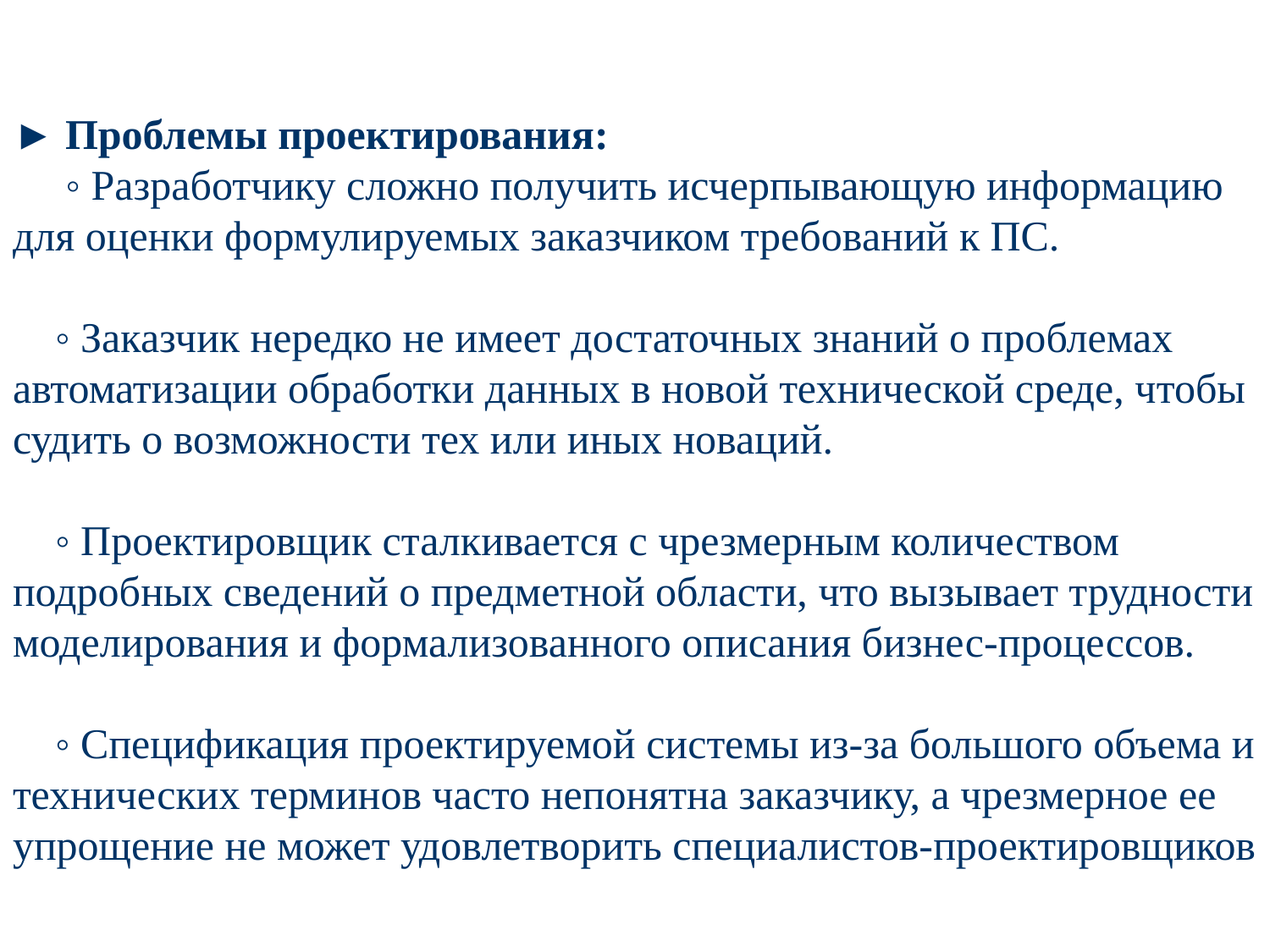

# ► Проблемы проектирования: ◦ Разработчику сложно получить исчерпывающую информацию для оценки формулируемых заказчиком требований к ПС. ◦ Заказчик нередко не имеет достаточных знаний о проблемах автоматизации обработки данных в новой технической среде, чтобы судить о возможности тех или иных новаций. ◦ Проектировщик сталкивается с чрезмерным количеством подробных сведений о предметной области, что вызывает трудности моделирования и формализованного описания бизнес-процессов. ◦ Спецификация проектируемой системы из-за большого объема и технических терминов часто непонятна заказчику, а чрезмерное ее упрощение не может удовлетворить специалистов-проектировщиков